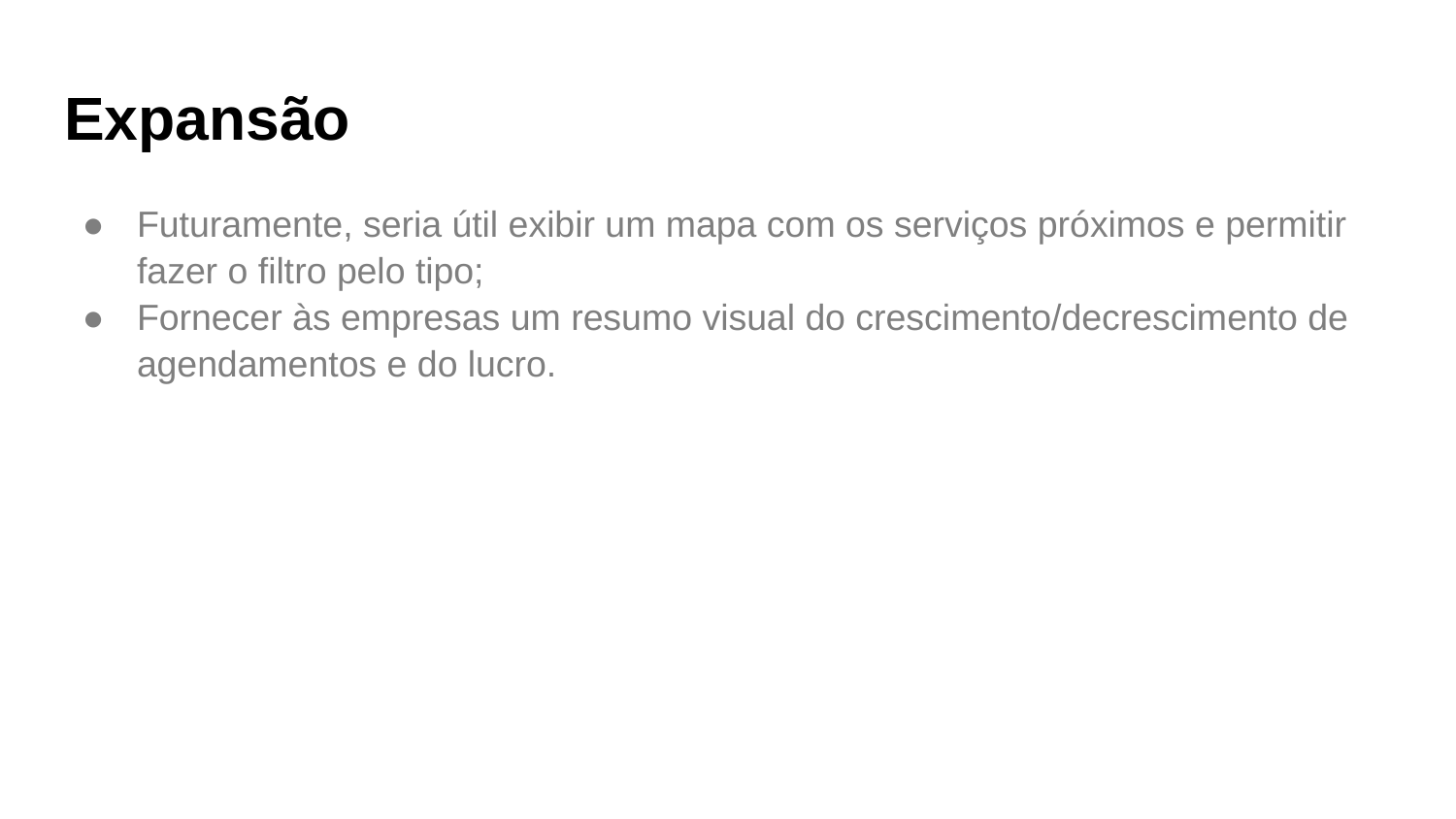

# Expansão
Futuramente, seria útil exibir um mapa com os serviços próximos e permitir fazer o filtro pelo tipo;
Fornecer às empresas um resumo visual do crescimento/decrescimento de agendamentos e do lucro.